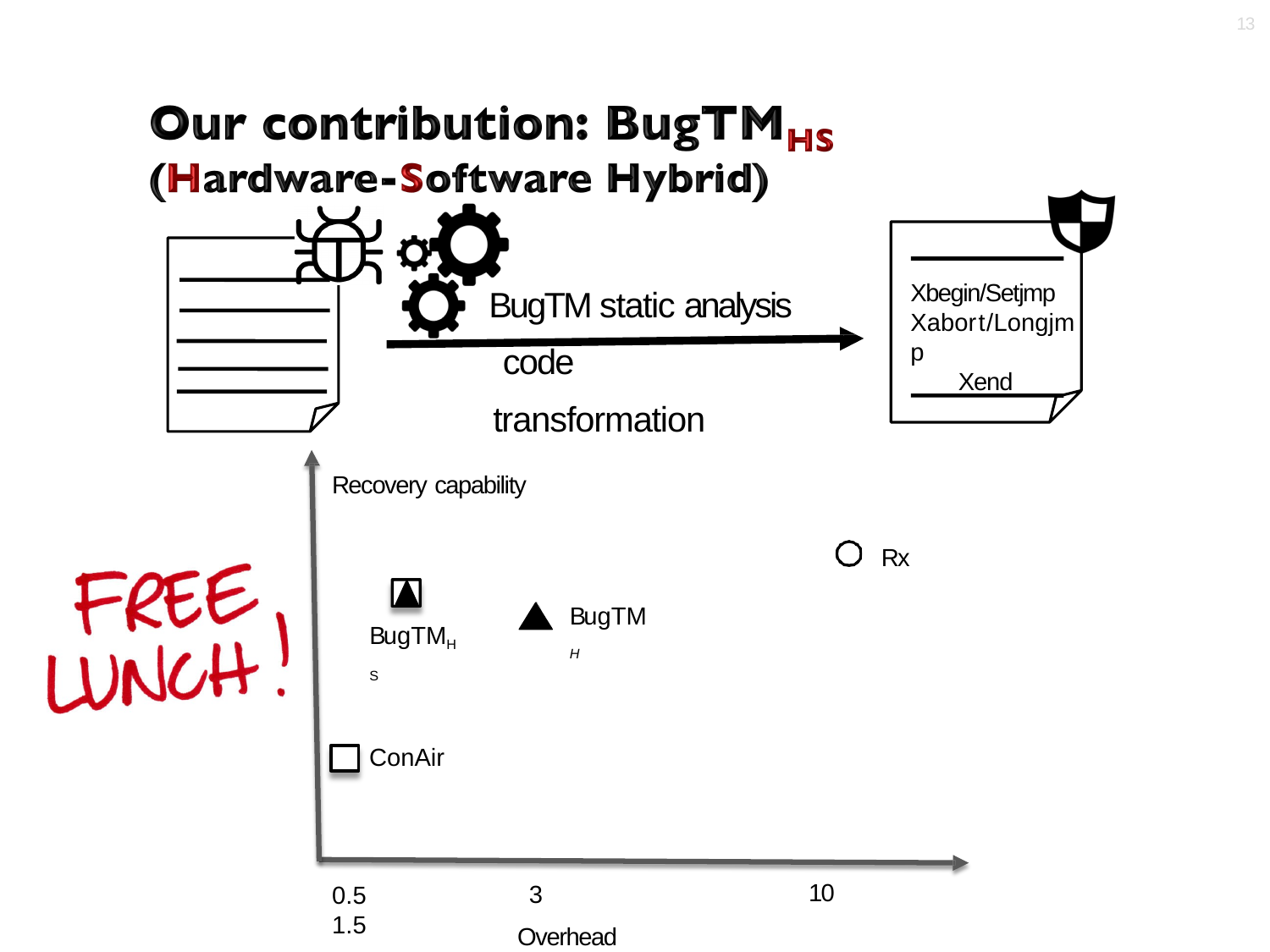

13

# BugTM static analysis  code transformation
Xbegin/Setjmp  Xabort/Longjmp
Xend

Recovery capability
Rx

BugTMH

BugTMHS
ConAir

3
Overhead (%)
10
0.5	1.5